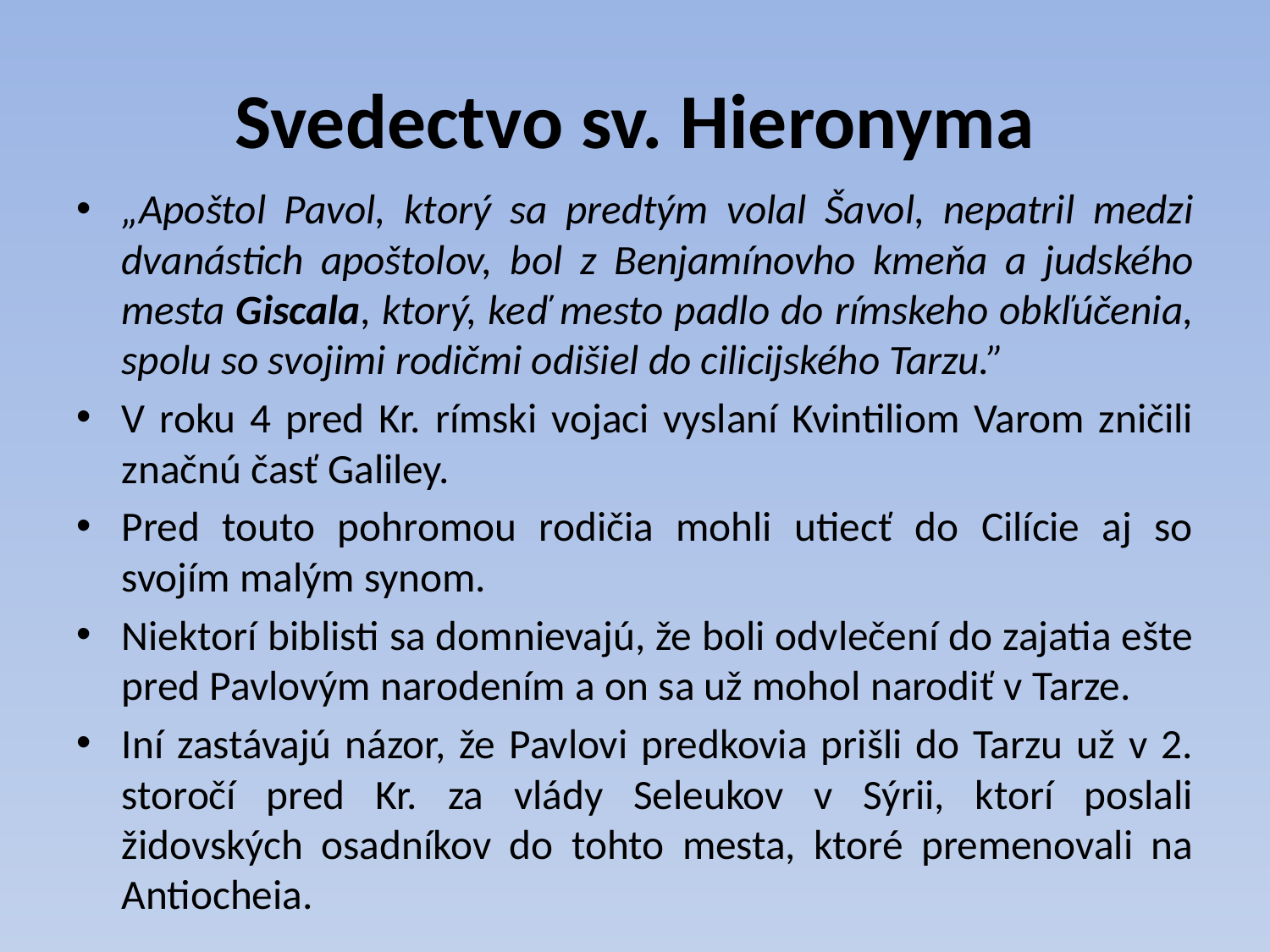

# Svedectvo sv. Hieronyma
„Apoštol Pavol, ktorý sa predtým volal Šavol, nepatril medzi dvanástich apoštolov, bol z Benjamínovho kmeňa a judského mesta Giscala, ktorý, keď mesto padlo do rímskeho obkľúčenia, spolu so svojimi rodičmi odišiel do cilicijského Tarzu.”
V roku 4 pred Kr. rímski vojaci vyslaní Kvintiliom Varom zničili značnú časť Galiley.
Pred touto pohromou rodičia mohli utiecť do Cilície aj so svojím malým synom.
Niektorí biblisti sa domnievajú, že boli odvlečení do zajatia ešte pred Pavlovým narodením a on sa už mohol narodiť v Tarze.
Iní zastávajú názor, že Pavlovi predkovia prišli do Tarzu už v 2. storočí pred Kr. za vlády Seleukov v Sýrii, ktorí poslali židovských osadníkov do tohto mesta, ktoré premenovali na Antiocheia.